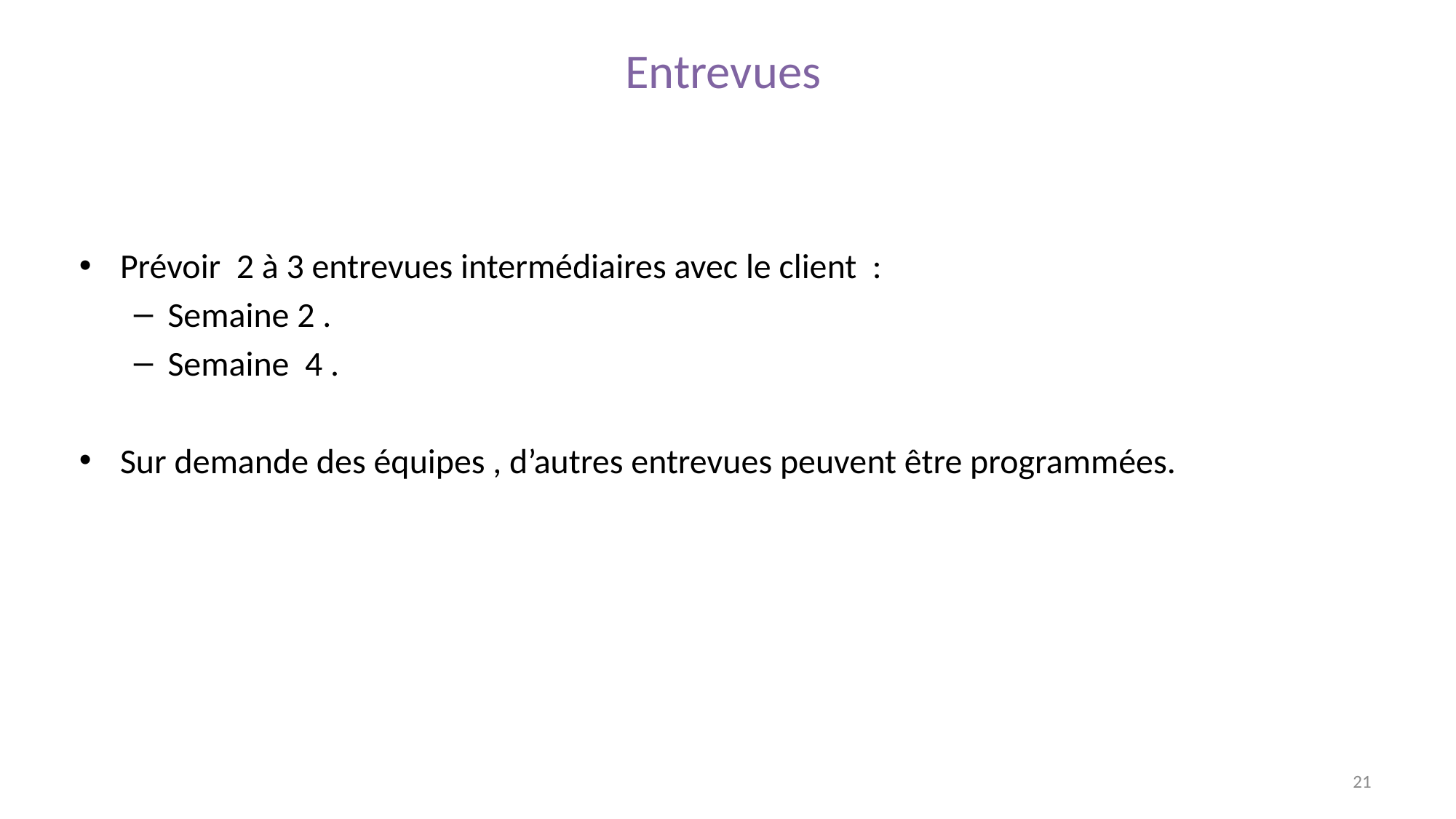

# Entrevues

Prévoir  2 à 3 entrevues intermédiaires avec le client  :
Semaine 2 .
Semaine  4 .

Sur demande des équipes , d’autres entrevues peuvent être programmées.

21